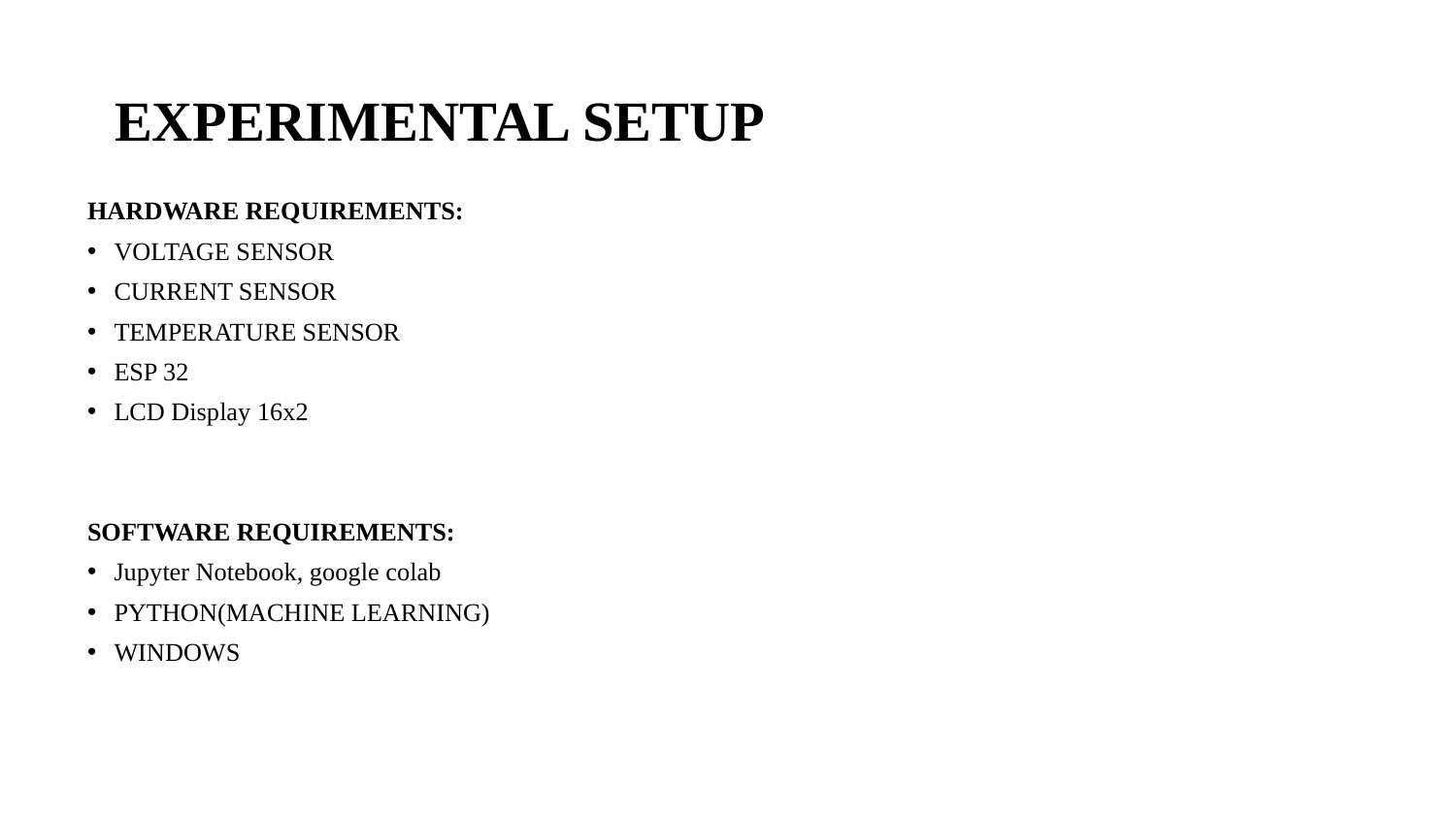

# EXPERIMENTAL SETUP
HARDWARE REQUIREMENTS:
VOLTAGE SENSOR
CURRENT SENSOR
TEMPERATURE SENSOR
ESP 32
LCD Display 16x2

SOFTWARE REQUIREMENTS:
Jupyter Notebook, google colab
PYTHON(MACHINE LEARNING)
WINDOWS

16